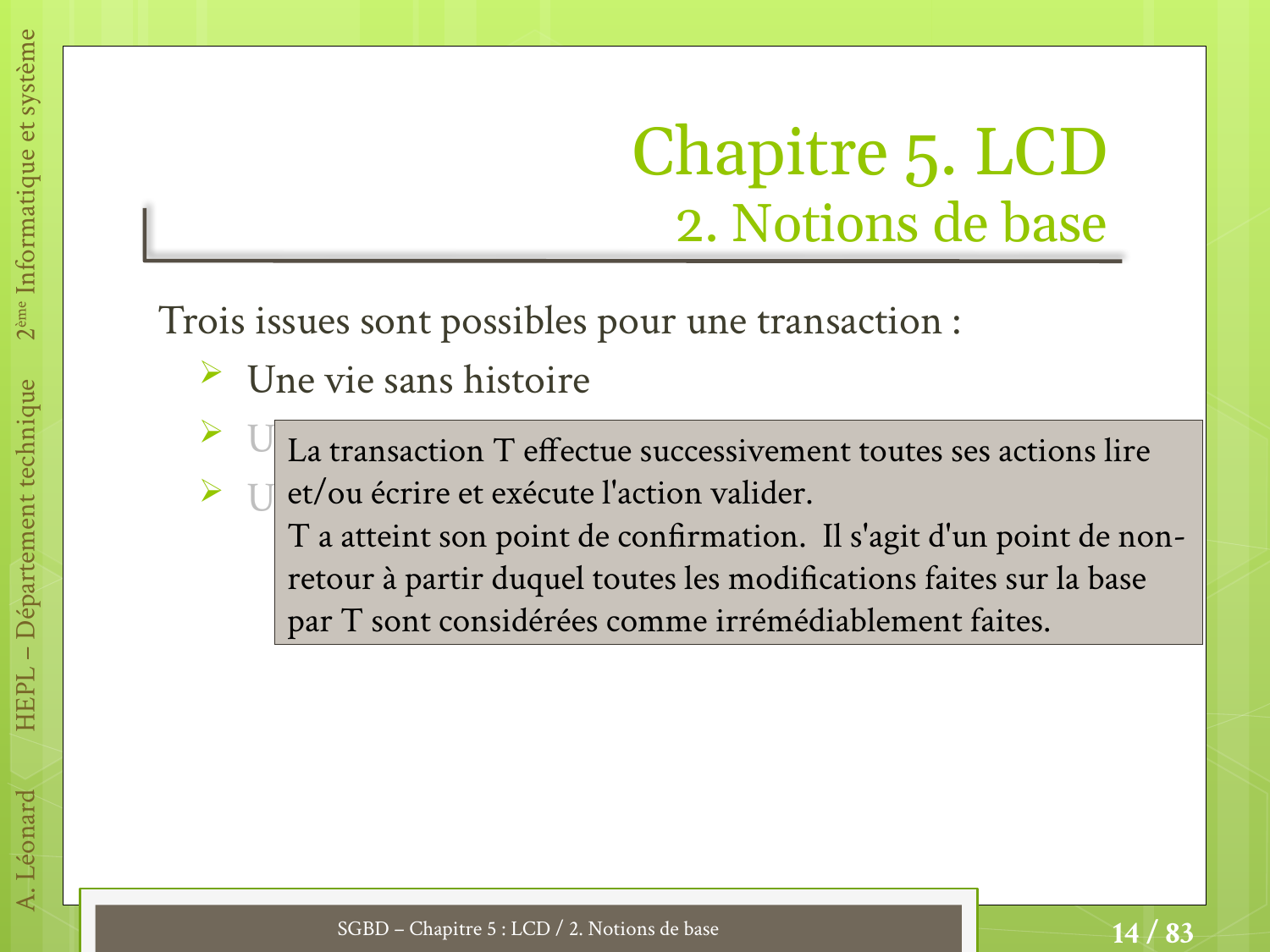

# Chapitre 5. LCD 2. Notions de base
Trois issues sont possibles pour une transaction :
Une vie sans histoire
Un arrêt interne
Un arrêt externe

La transaction T effectue successivement toutes ses actions lire et/ou écrire et exécute l'action valider.
T a atteint son point de confirmation.  Il s'agit d'un point de non-retour à partir duquel toutes les modifications faites sur la base par T sont considérées comme irrémédiablement faites.
SGBD – Chapitre 5 : LCD / 2. Notions de base